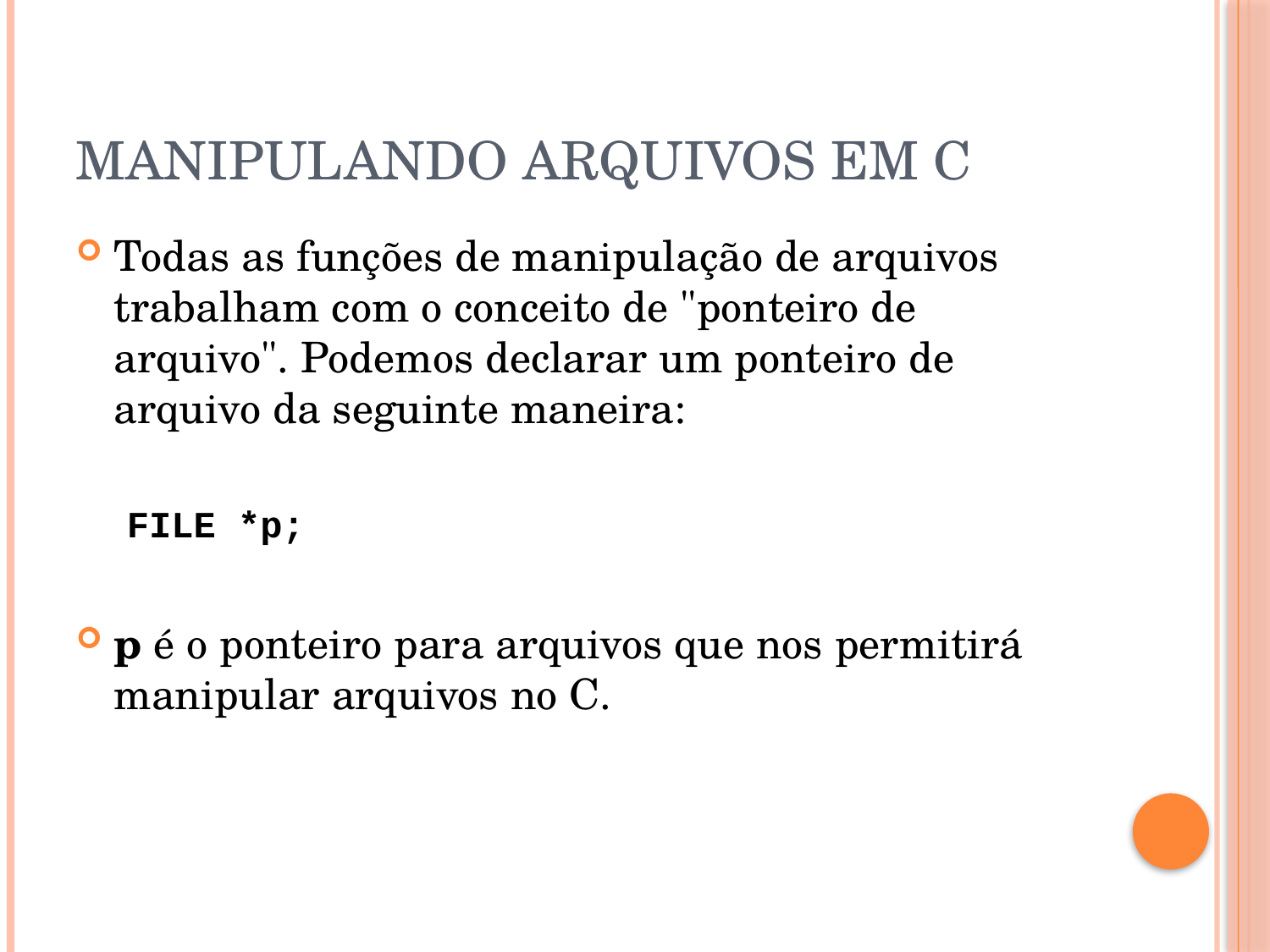

# Manipulando arquivos em C
Todas as funções de manipulação de arquivos trabalham com o conceito de "ponteiro de arquivo". Podemos declarar um ponteiro de arquivo da seguinte maneira:

FILE *p;

p é o ponteiro para arquivos que nos permitirá manipular arquivos no C.